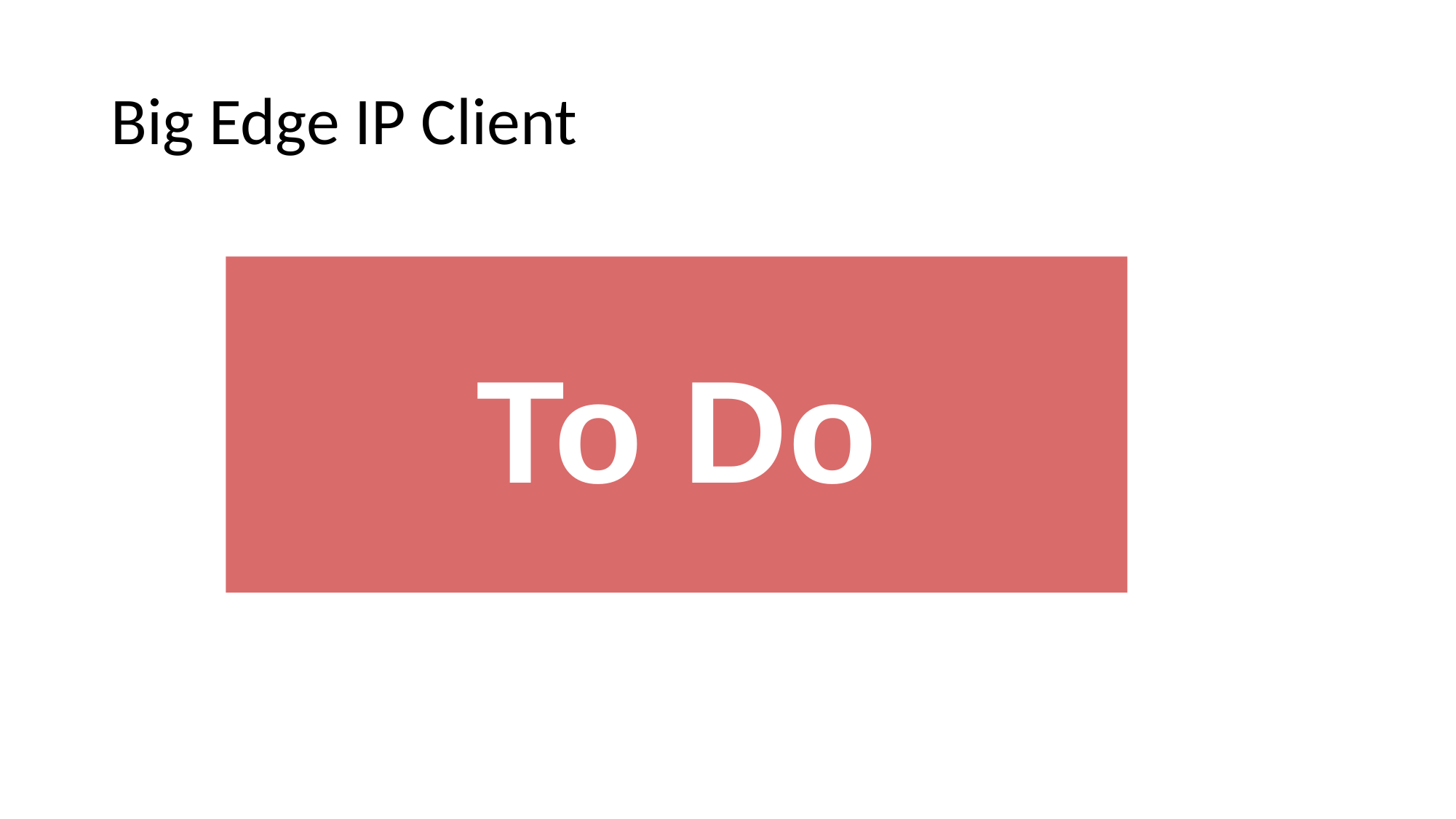

# Big Edge IP Client
To Do